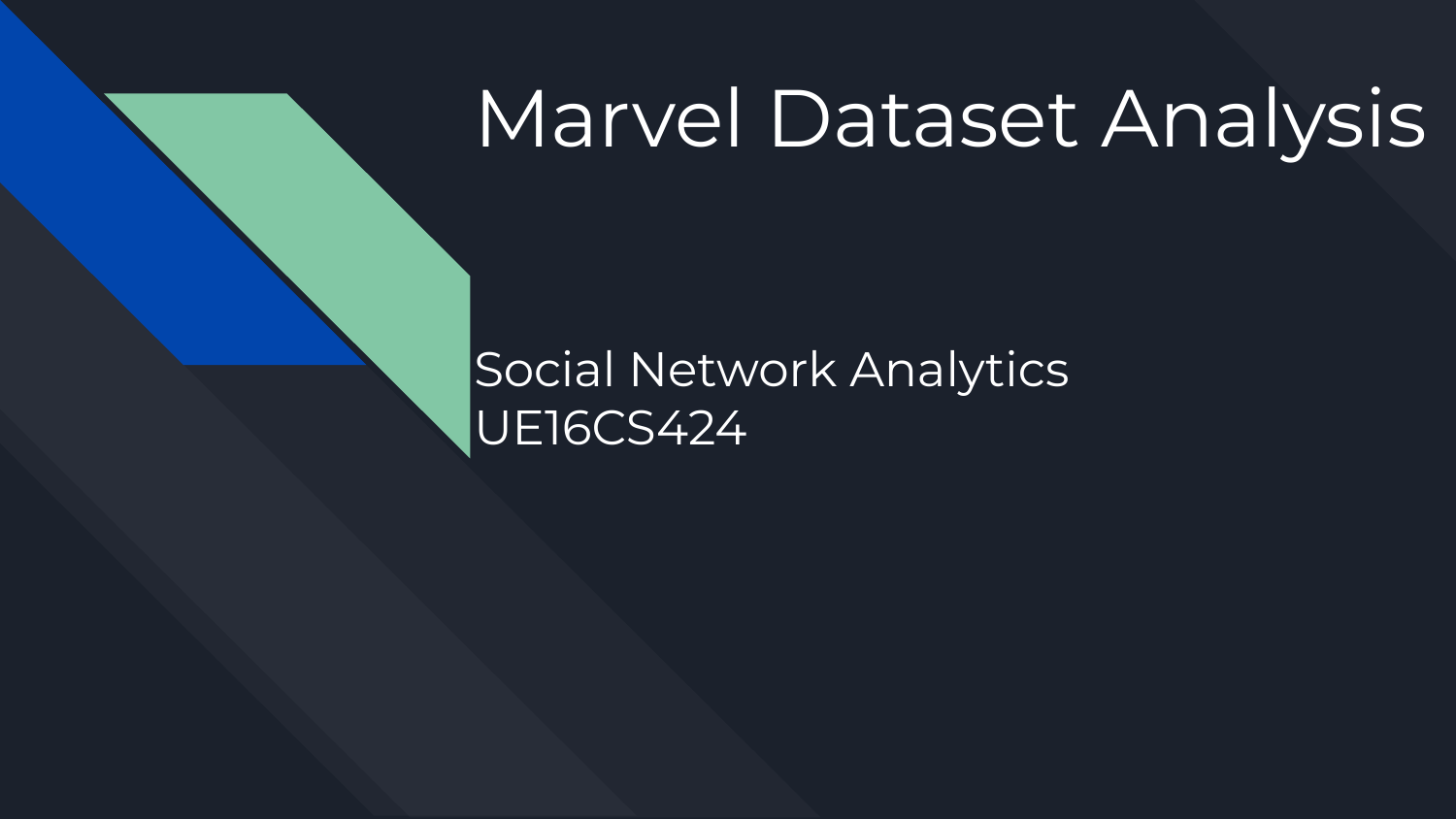

# Marvel Dataset Analysis

Social Network Analytics
UE16CS424